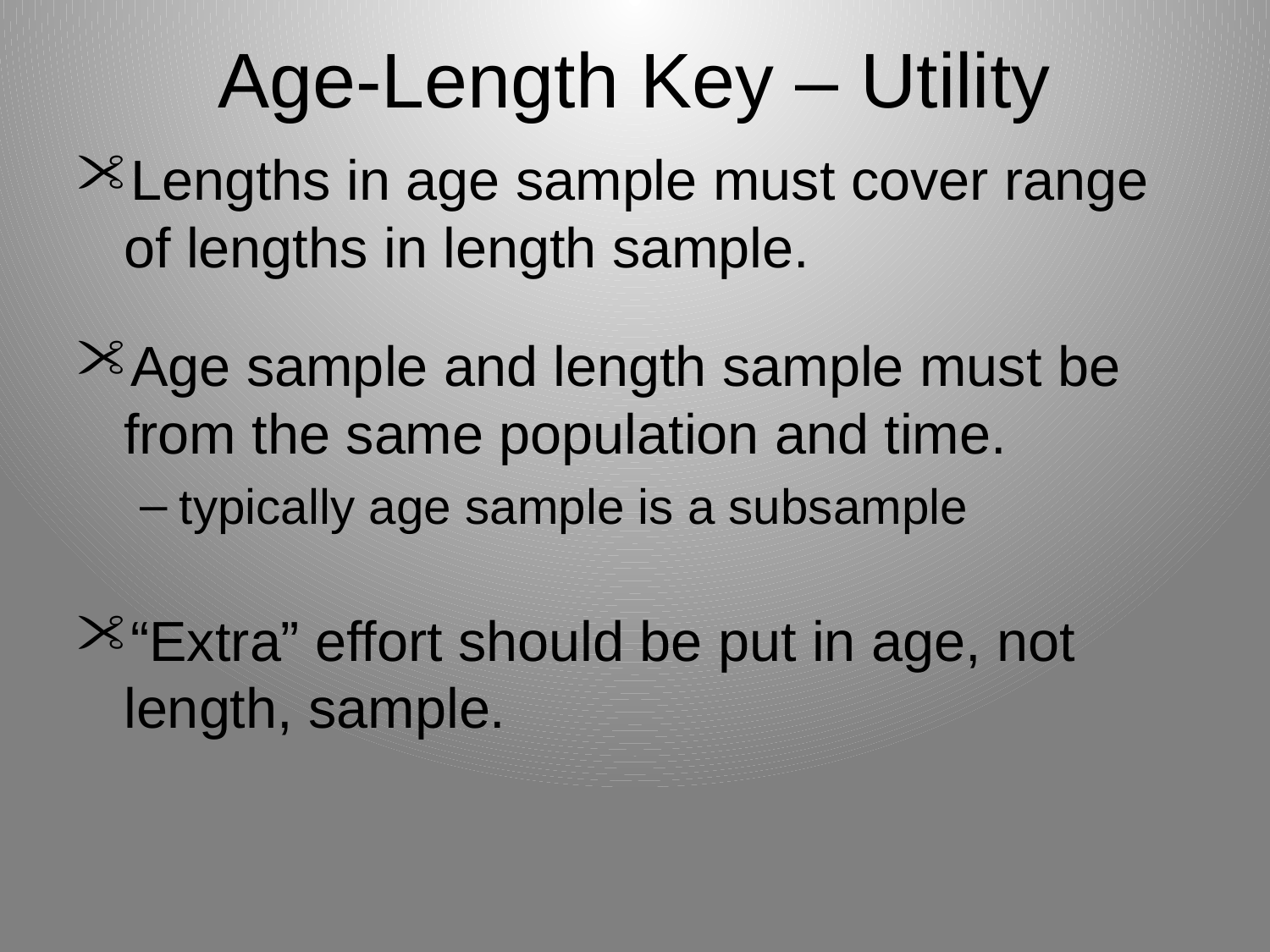

# Age-Length Key – Utility
Lengths in age sample must cover range of lengths in length sample.

Age sample and length sample must be from the same population and time.
typically age sample is a subsample

“Extra” effort should be put in age, not length, sample.
VT14 - Age-Length Key